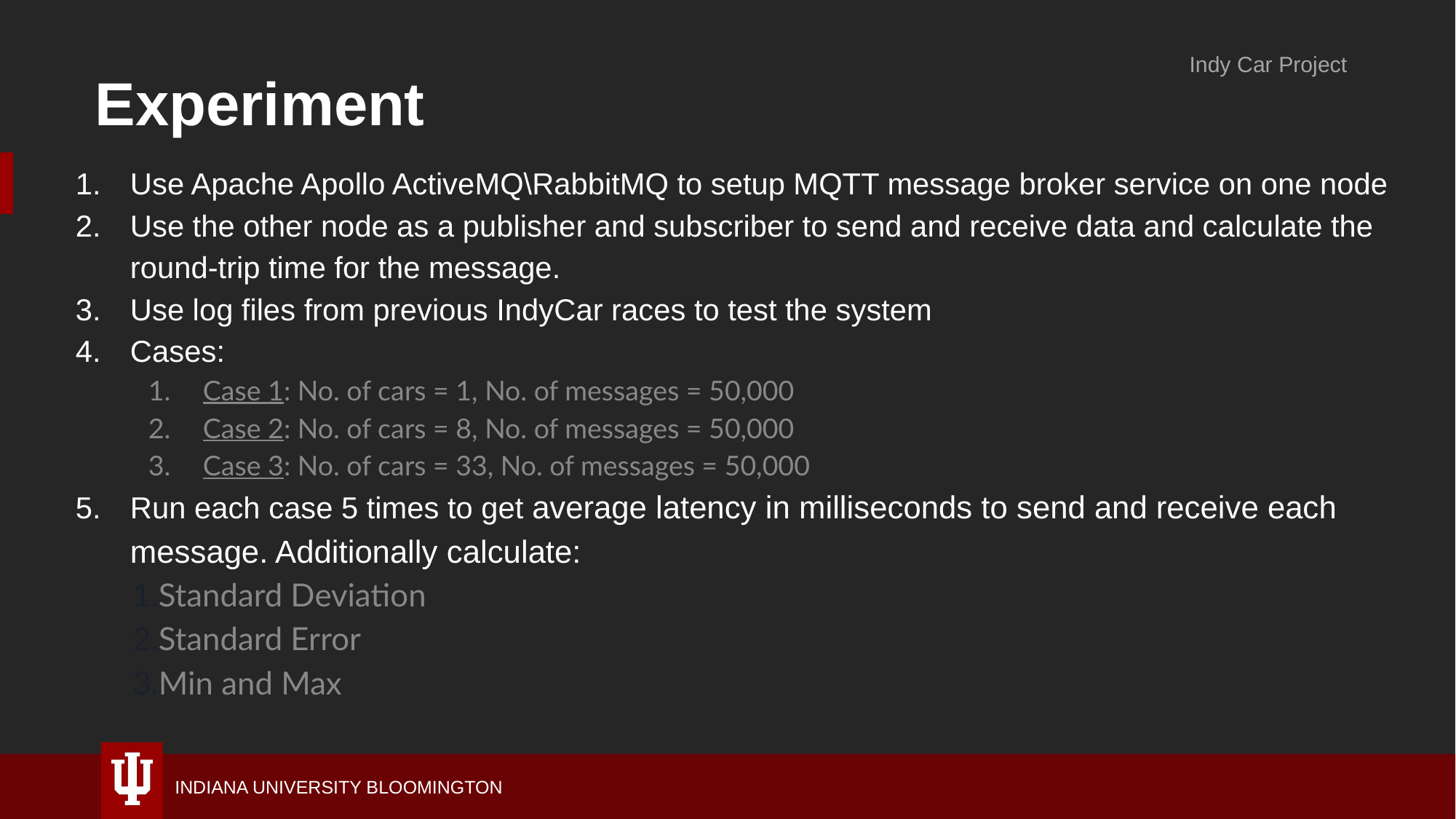

# Experiment
Indy Car Project
Use Apache Apollo ActiveMQ\RabbitMQ to setup MQTT message broker service on one node
Use the other node as a publisher and subscriber to send and receive data and calculate the round-trip time for the message.
Use log files from previous IndyCar races to test the system
Cases:
Case 1: No. of cars = 1, No. of messages = 50,000
Case 2: No. of cars = 8, No. of messages = 50,000
Case 3: No. of cars = 33, No. of messages = 50,000
Run each case 5 times to get average latency in milliseconds to send and receive each message. Additionally calculate:
Standard Deviation
Standard Error
Min and Max